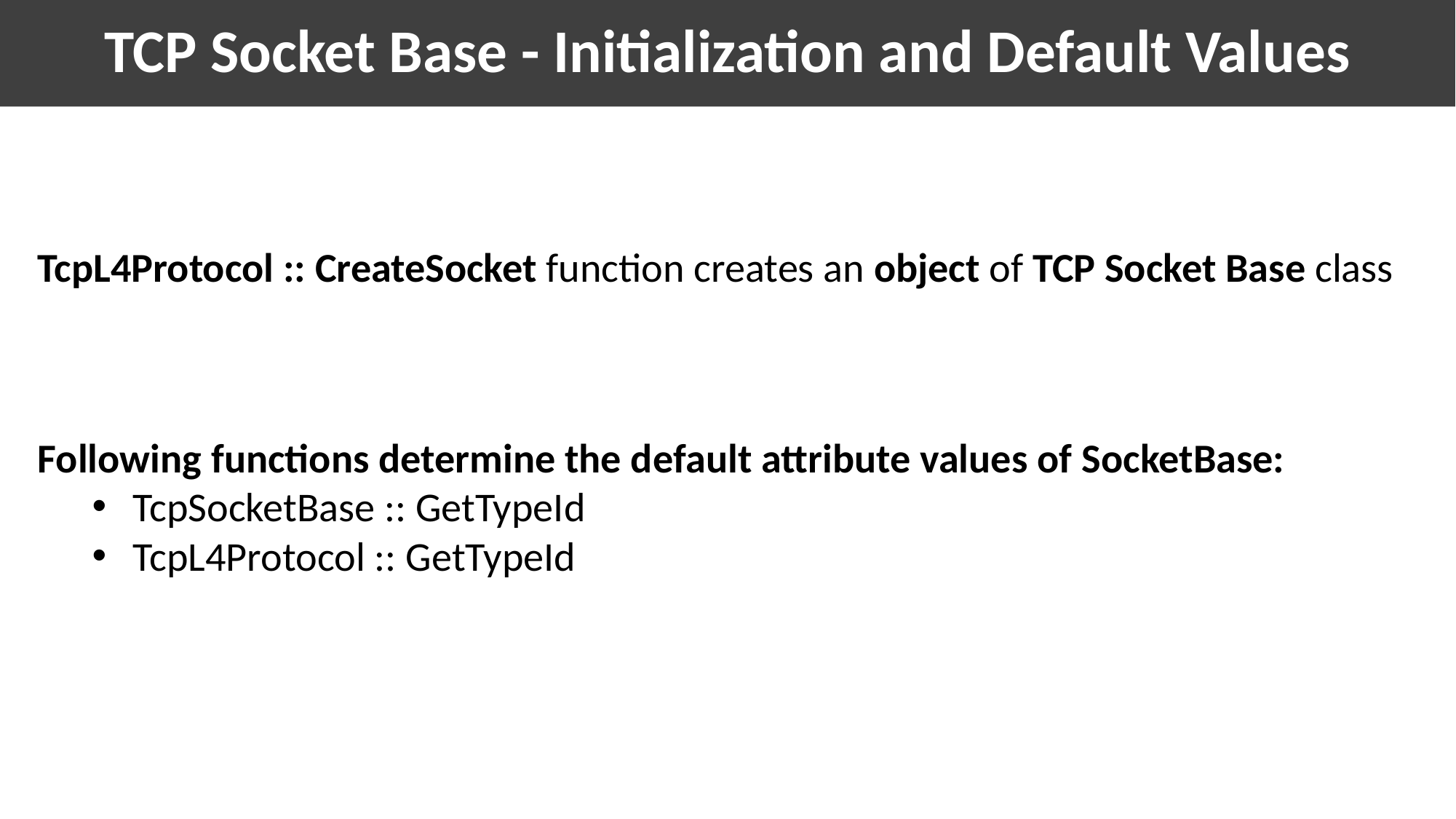

TCP Socket Base - Initialization and Default Values
TcpL4Protocol :: CreateSocket function creates an object of TCP Socket Base class
Following functions determine the default attribute values of SocketBase:
TcpSocketBase :: GetTypeId
TcpL4Protocol :: GetTypeId